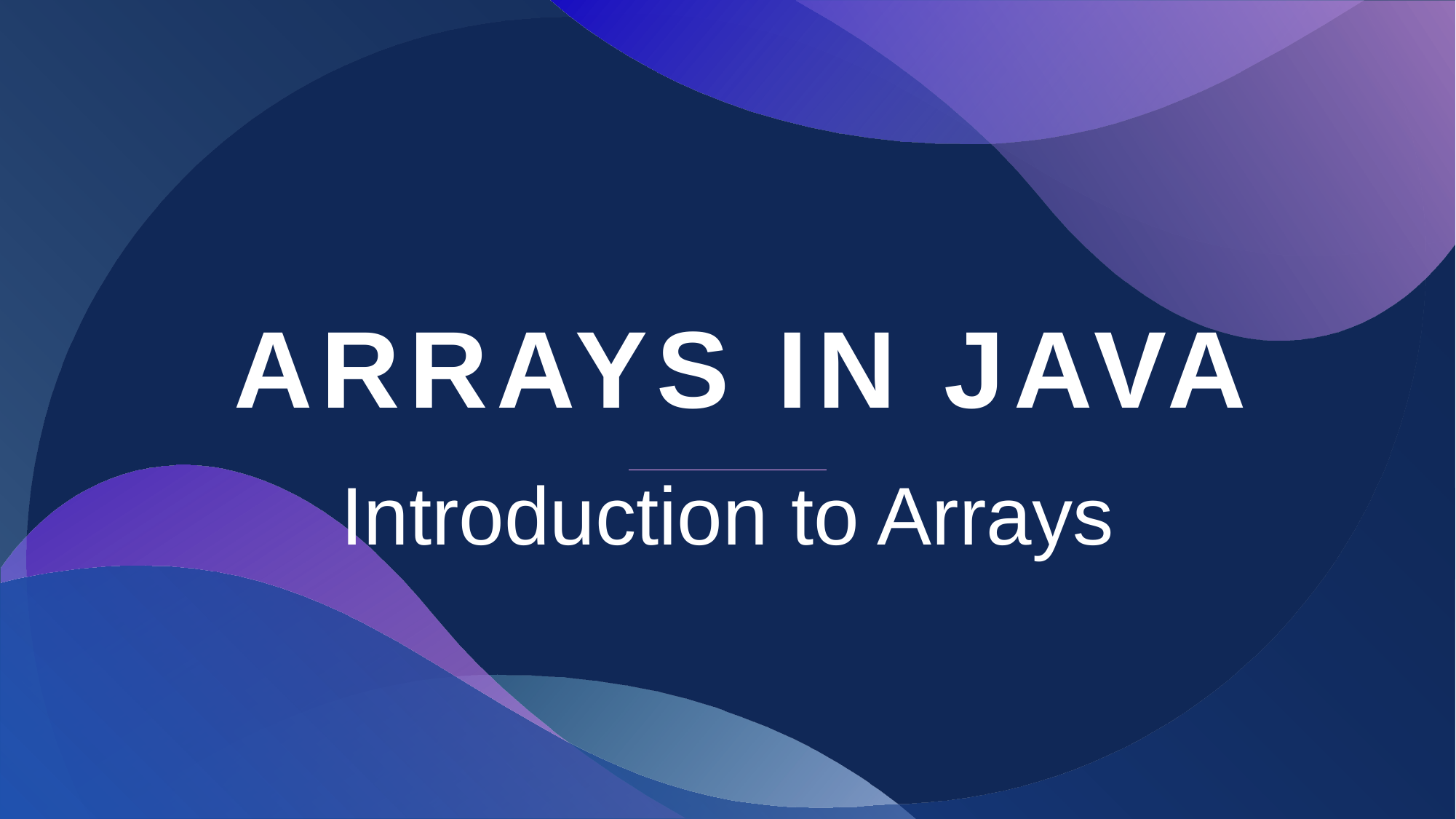

# Arrays in java
Introduction to Arrays